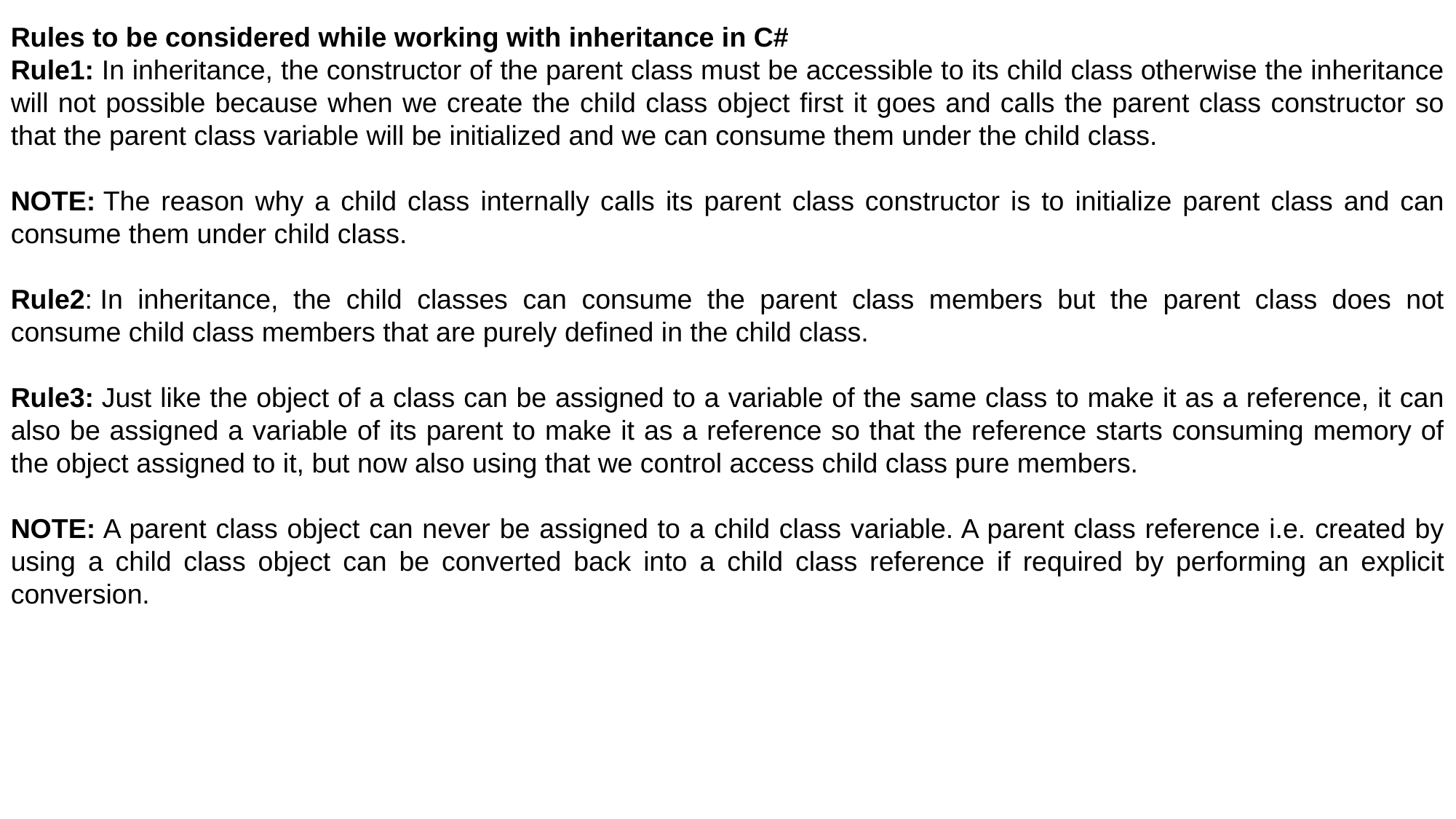

Rules to be considered while working with inheritance in C#
Rule1: In inheritance, the constructor of the parent class must be accessible to its child class otherwise the inheritance will not possible because when we create the child class object first it goes and calls the parent class constructor so that the parent class variable will be initialized and we can consume them under the child class.

NOTE: The reason why a child class internally calls its parent class constructor is to initialize parent class and can consume them under child class.

Rule2: In inheritance, the child classes can consume the parent class members but the parent class does not consume child class members that are purely defined in the child class.

Rule3: Just like the object of a class can be assigned to a variable of the same class to make it as a reference, it can also be assigned a variable of its parent to make it as a reference so that the reference starts consuming memory of the object assigned to it, but now also using that we control access child class pure members.

NOTE: A parent class object can never be assigned to a child class variable. A parent class reference i.e. created by using a child class object can be converted back into a child class reference if required by performing an explicit conversion.